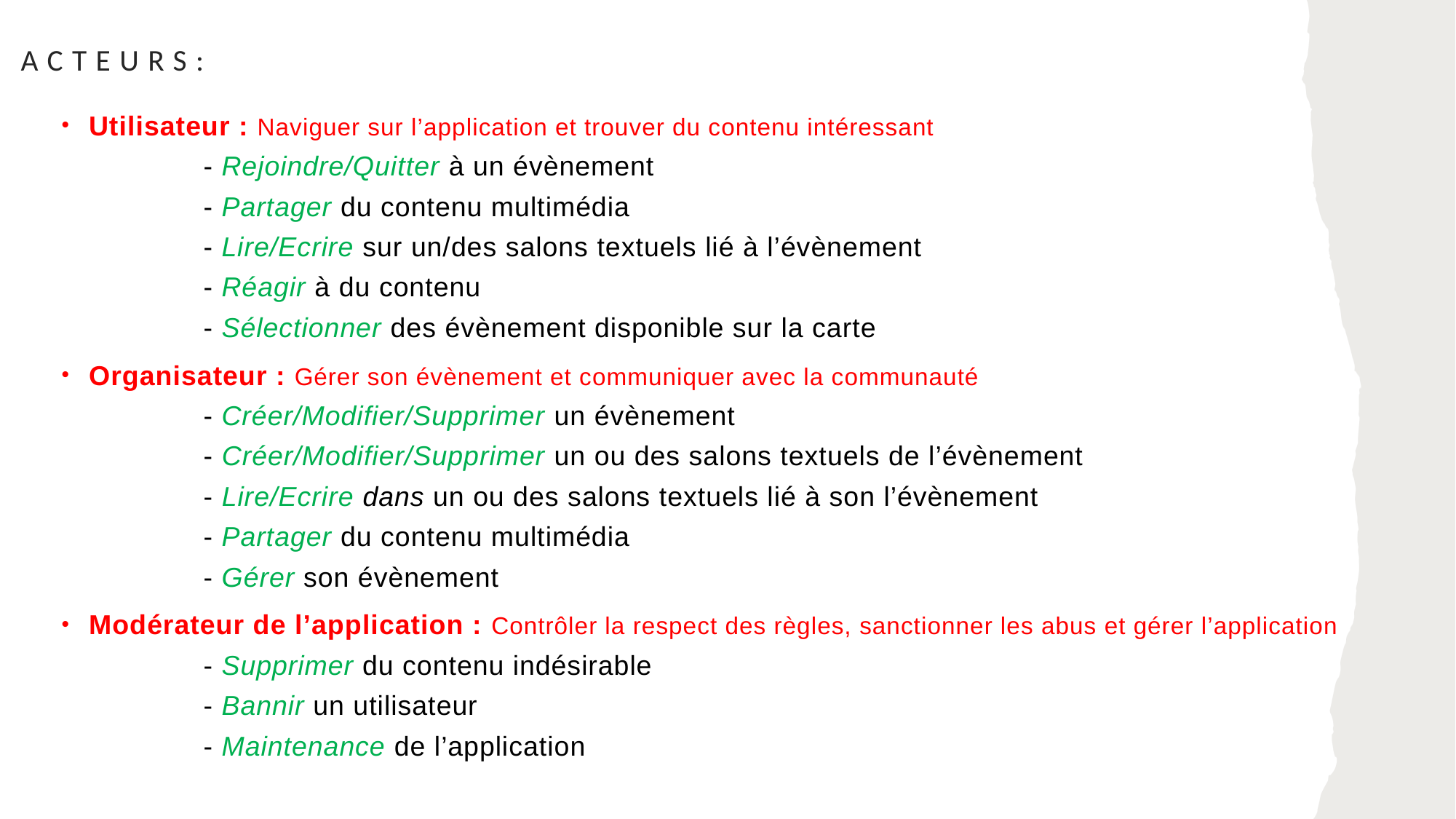

# Acteurs:
Utilisateur : Naviguer sur l’application et trouver du contenu intéressant
	- Rejoindre/Quitter à un évènement
	- Partager du contenu multimédia
	- Lire/Ecrire sur un/des salons textuels lié à l’évènement
	- Réagir à du contenu
	- Sélectionner des évènement disponible sur la carte
Organisateur : Gérer son évènement et communiquer avec la communauté
	- Créer/Modifier/Supprimer un évènement
	- Créer/Modifier/Supprimer un ou des salons textuels de l’évènement
	- Lire/Ecrire dans un ou des salons textuels lié à son l’évènement
	- Partager du contenu multimédia
	- Gérer son évènement
Modérateur de l’application : Contrôler la respect des règles, sanctionner les abus et gérer l’application
	- Supprimer du contenu indésirable
	- Bannir un utilisateur
	- Maintenance de l’application